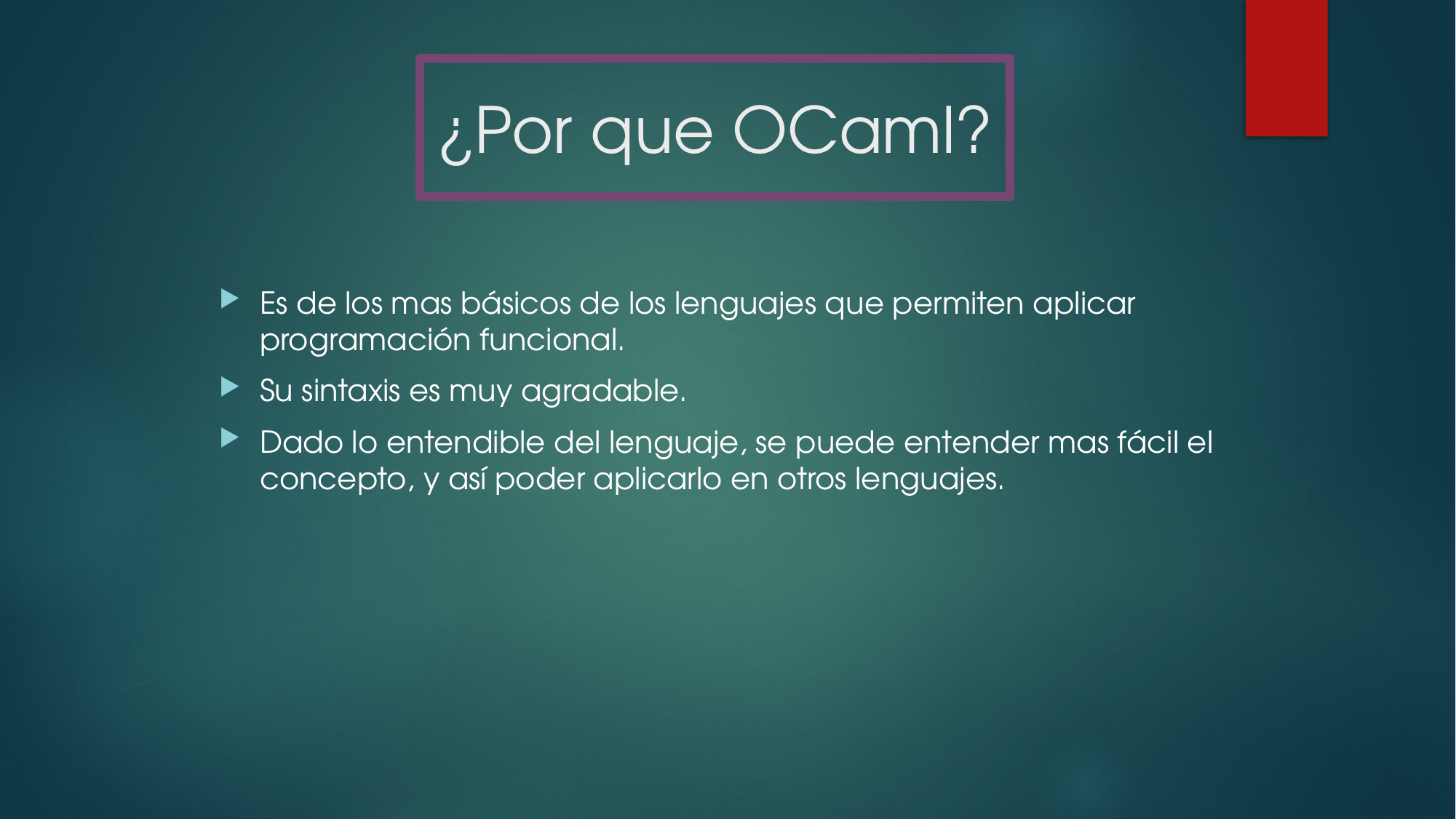

# ¿Por que OCaml?
Es de los mas básicos de los lenguajes que permiten aplicar programación funcional.
Su sintaxis es muy agradable.
Dado lo entendible del lenguaje, se puede entender mas fácil el concepto, y así poder aplicarlo en otros lenguajes.